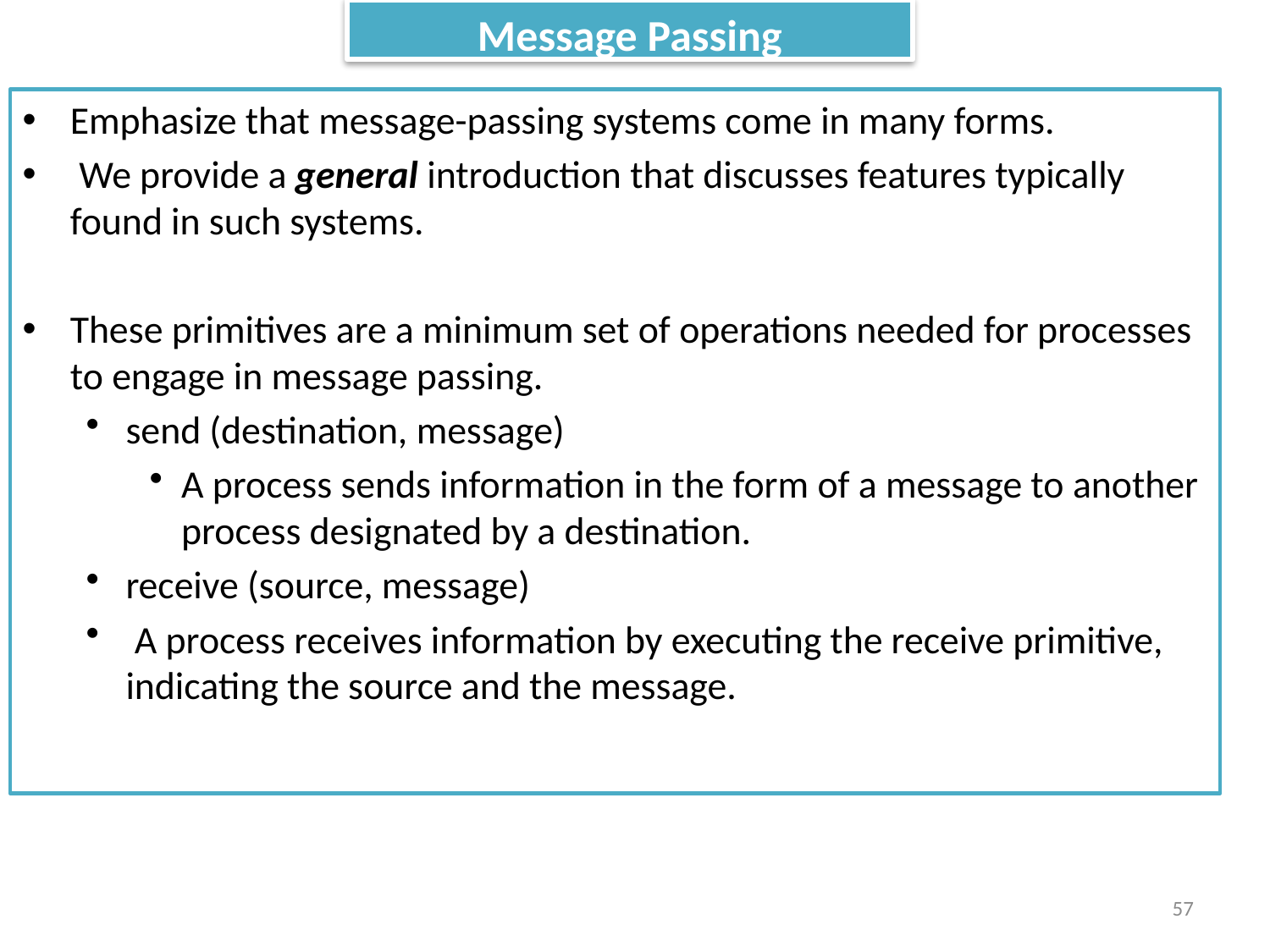

Message Passing
Emphasize that message-passing systems come in many forms.
 We provide a general introduction that discusses features typically found in such systems.

These primitives are a minimum set of operations needed for processes to engage in message passing.
send (destination, message)
A process sends information in the form of a message to another process designated by a destination.
receive (source, message)
 A process receives information by executing the receive primitive, indicating the source and the message.

57